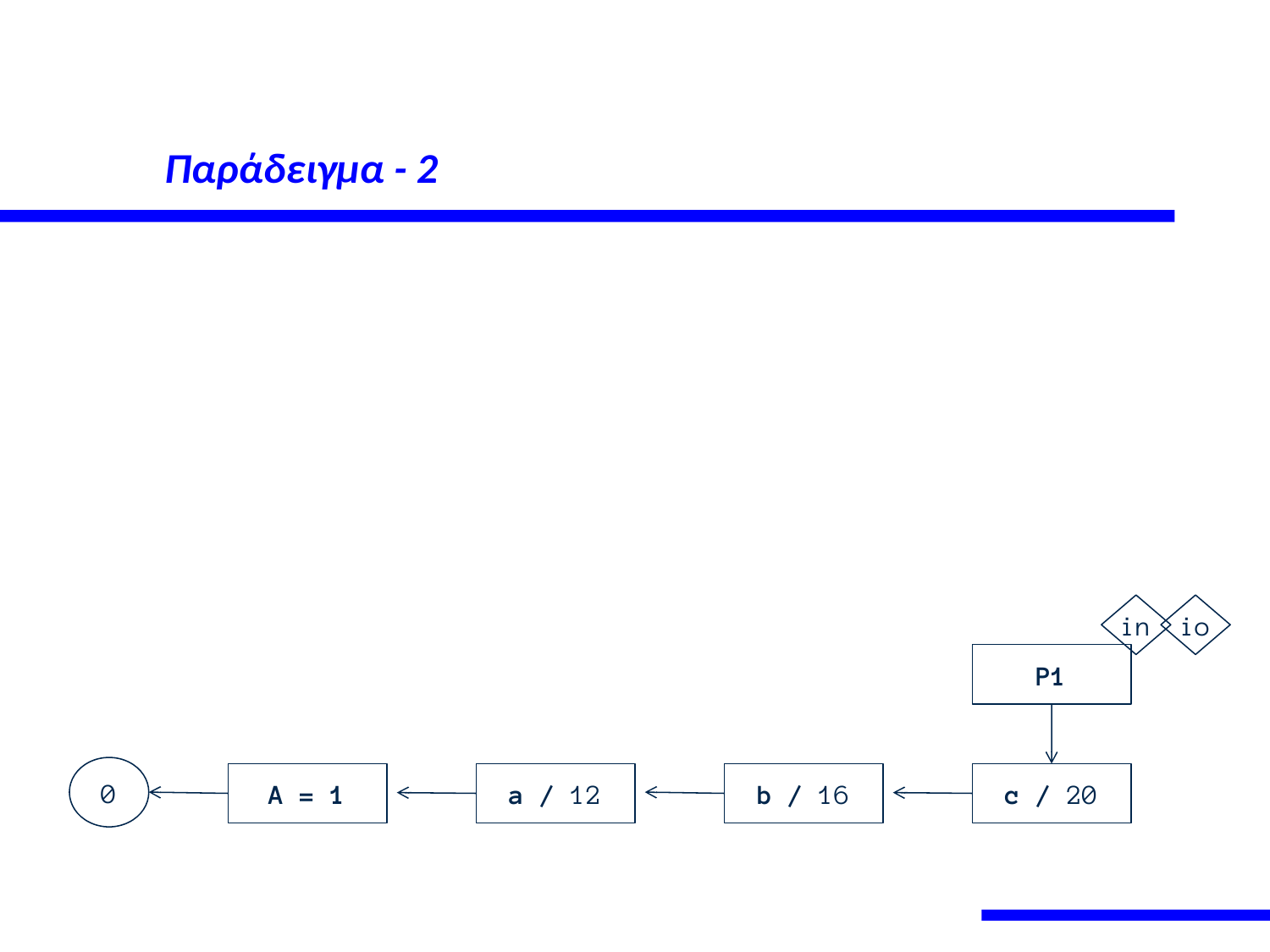

# Παράδειγμα - 2
in
io
P1
0
Α = 1
a / 12
b / 16
c / 20